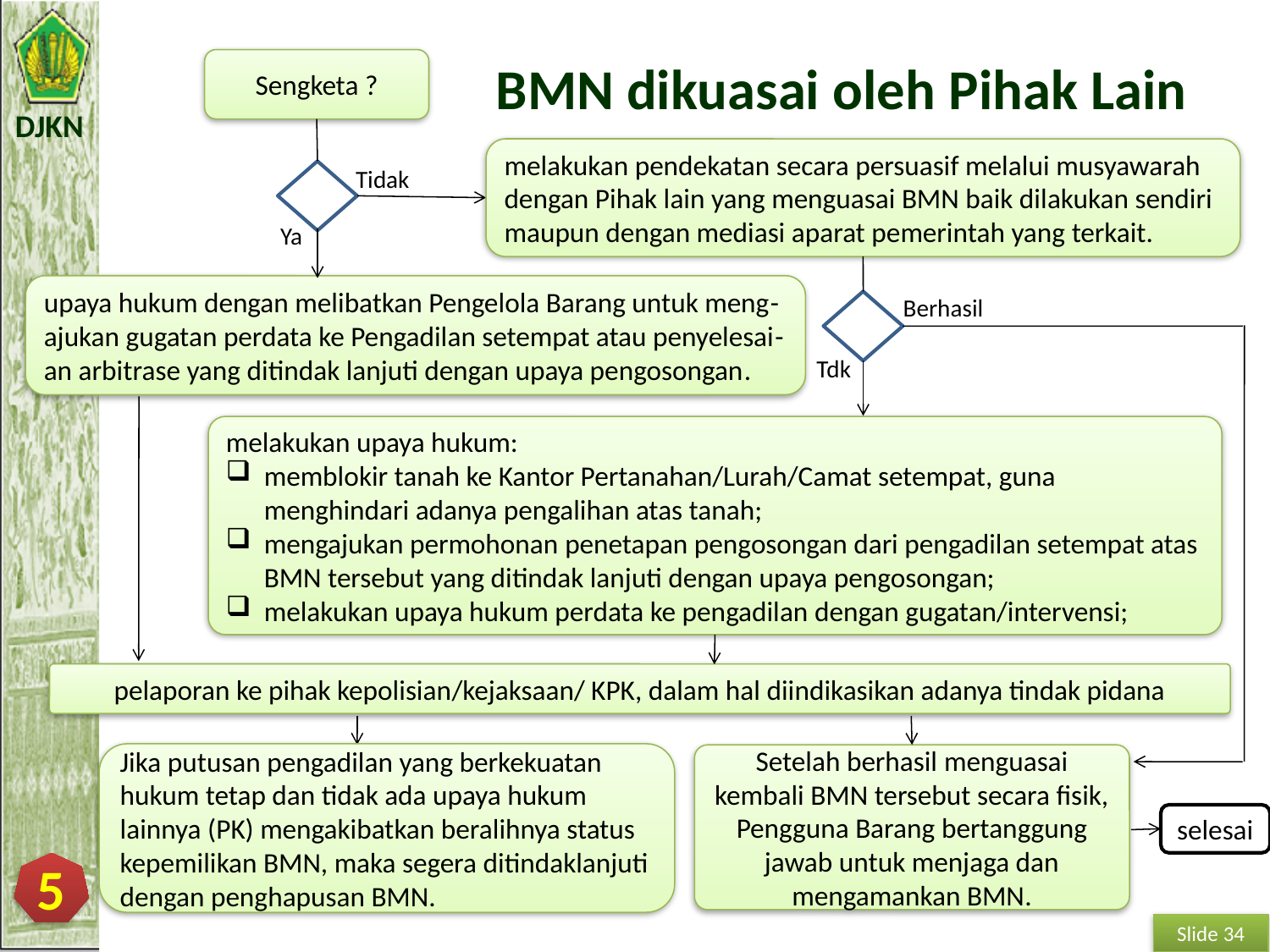

# BMN dikuasai oleh Pihak Lain
Sengketa ?
melakukan pendekatan secara persuasif melalui musyawarah dengan Pihak lain yang menguasai BMN baik dilakukan sendiri maupun dengan mediasi aparat pemerintah yang terkait.
Tidak

Ya
upaya hukum dengan melibatkan Pengelola Barang untuk meng-ajukan gugatan perdata ke Pengadilan setempat atau penyelesai-an arbitrase yang ditindak lanjuti dengan upaya pengosongan.
Berhasil

Tdk
melakukan upaya hukum:
memblokir tanah ke Kantor Pertanahan/Lurah/Camat setempat, guna menghindari adanya pengalihan atas tanah;
mengajukan permohonan penetapan pengosongan dari pengadilan setempat atas BMN tersebut yang ditindak lanjuti dengan upaya pengosongan;
melakukan upaya hukum perdata ke pengadilan dengan gugatan/intervensi;
pelaporan ke pihak kepolisian/kejaksaan/ KPK, dalam hal diindikasikan adanya tindak pidana
Jika putusan pengadilan yang berkekuatan hukum tetap dan tidak ada upaya hukum lainnya (PK) mengakibatkan beralihnya status kepemilikan BMN, maka segera ditindaklanjuti dengan penghapusan BMN.
Setelah berhasil menguasai kembali BMN tersebut secara fisik, Pengguna Barang bertanggung jawab untuk menjaga dan mengamankan BMN.
selesai
5
Slide 34